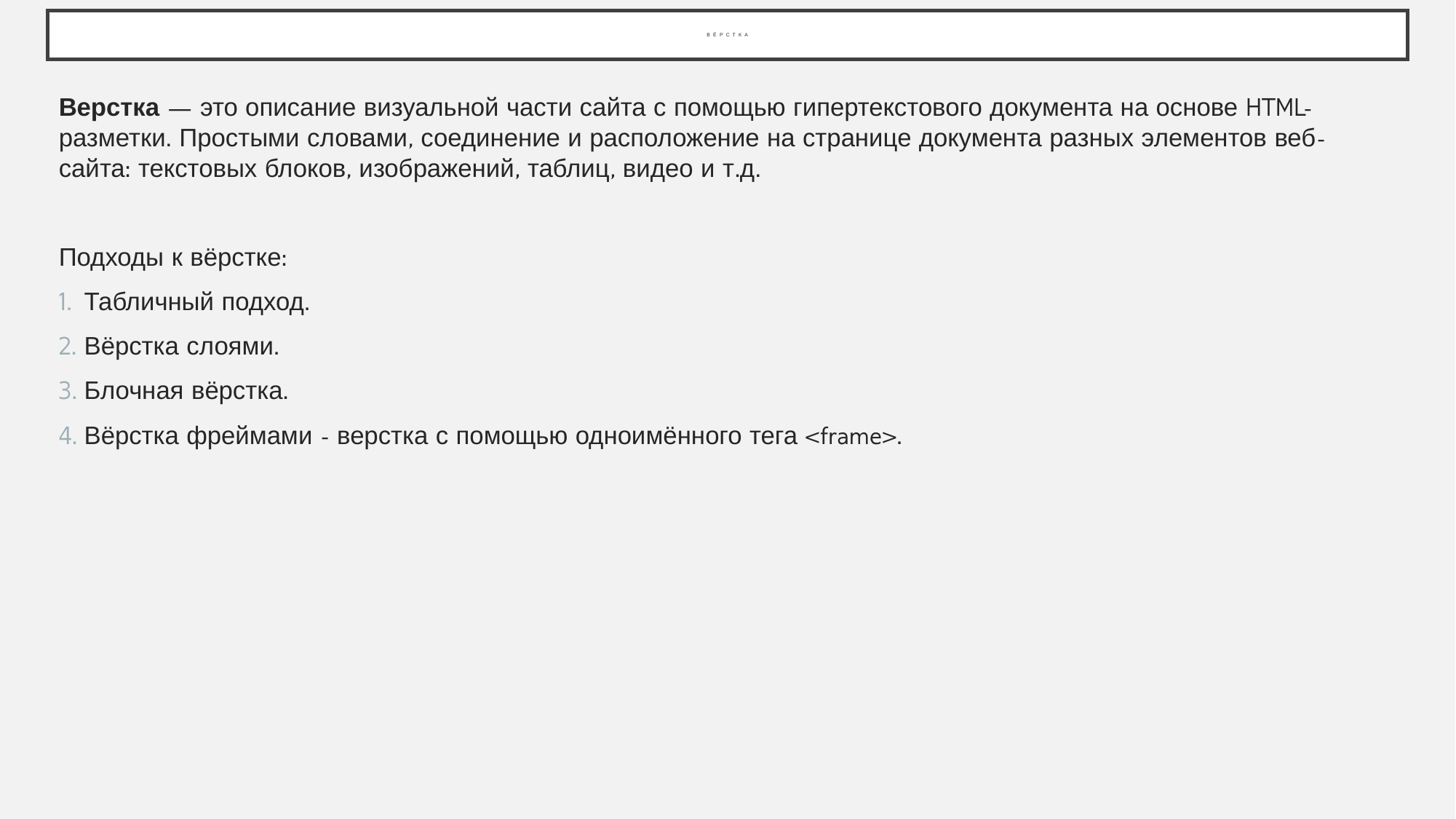

# Вёрстка
Верстка — это описание визуальной части сайта с помощью гипертекстового документа на основе HTML-разметки. Простыми словами, соединение и расположение на странице документа разных элементов веб-сайта: текстовых блоков, изображений, таблиц, видео и т.д.

Подходы к вёрстке:
Табличный подход.
Вёрстка слоями.
Блочная вёрстка.
Вёрстка фреймами - верстка с помощью одноимённого тега <frame>.